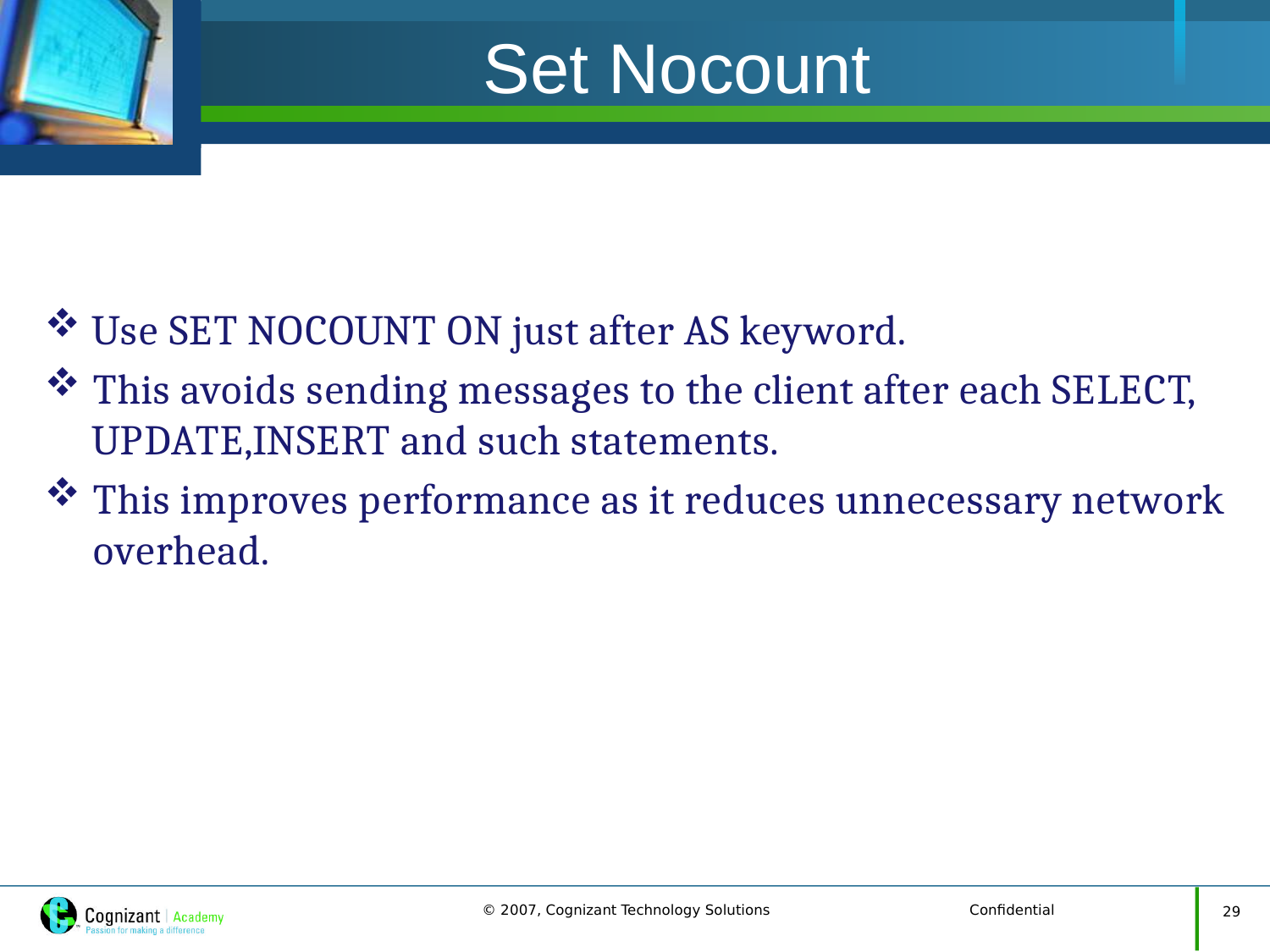

# Set Nocount
Use SET NOCOUNT ON just after AS keyword.
This avoids sending messages to the client after each SELECT, UPDATE,INSERT and such statements.
This improves performance as it reduces unnecessary network overhead.
29